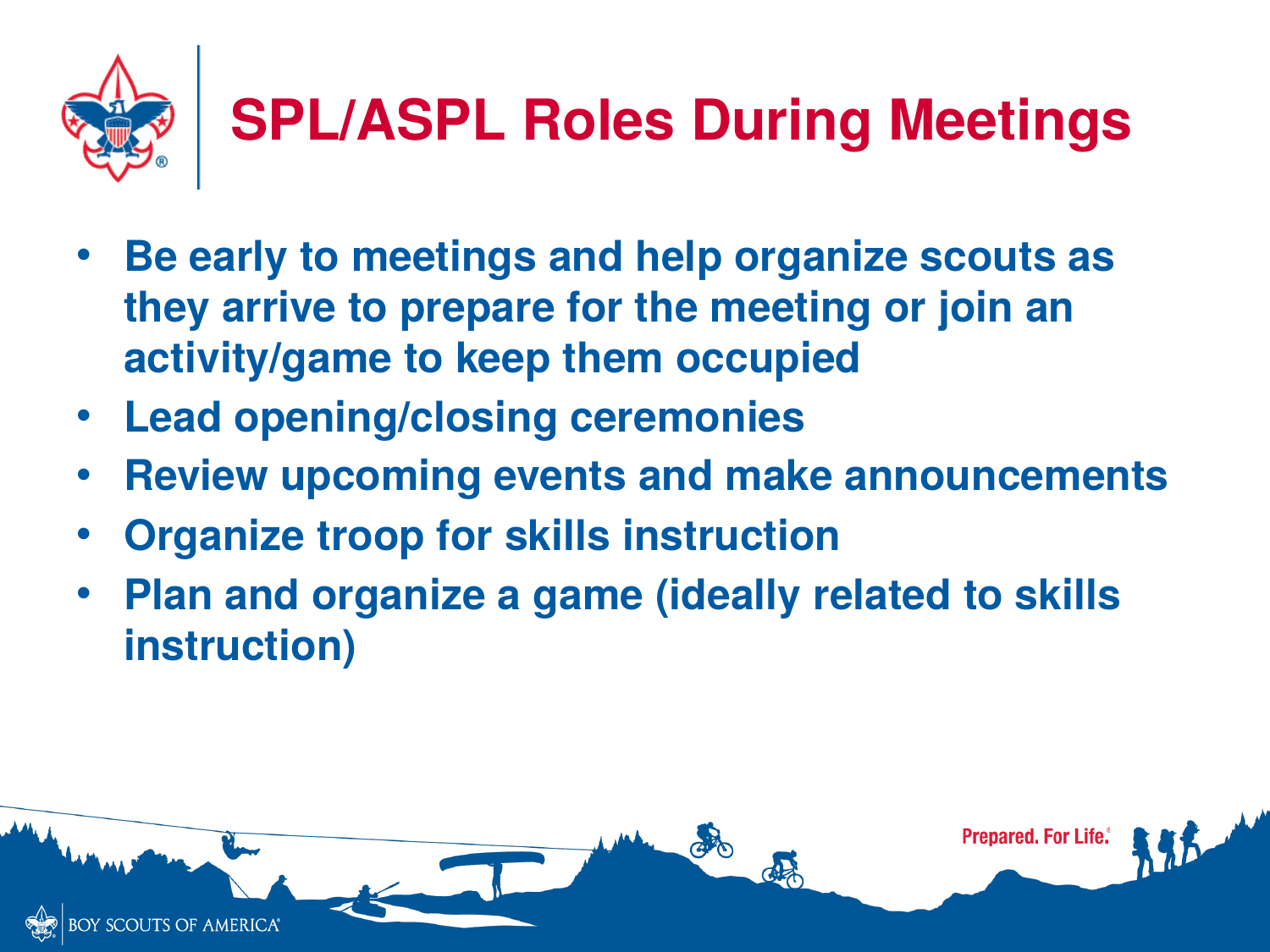

# SPL/ASPL Roles During Meetings
Be early to meetings and help organize scouts as they arrive to prepare for the meeting or join an activity/game to keep them occupied
Lead opening/closing ceremonies
Review upcoming events and make announcements
Organize troop for skills instruction
Plan and organize a game (ideally related to skills instruction)